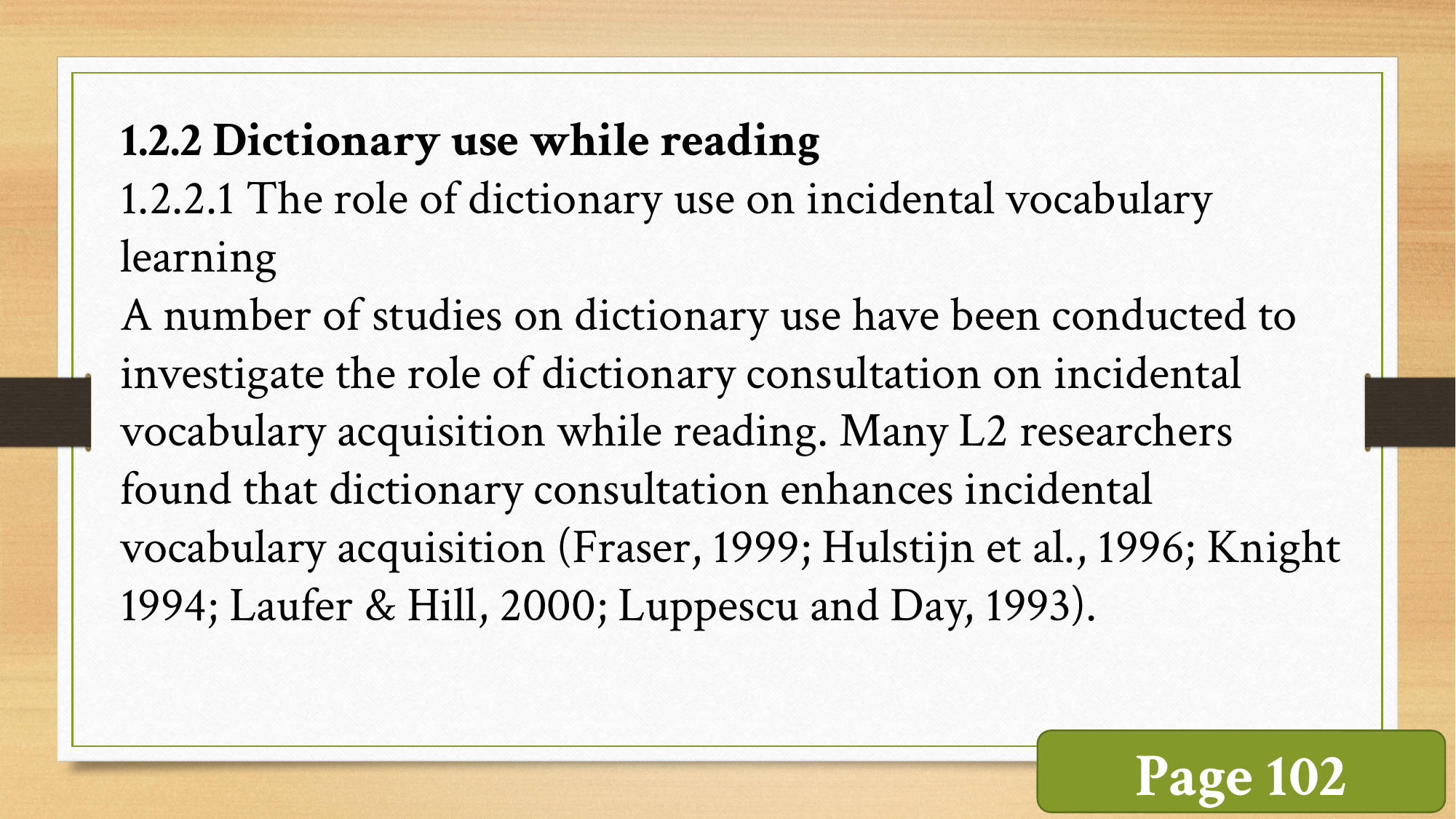

1.2.2 Dictionary use while reading
1.2.2.1 The role of dictionary use on incidental vocabulary learning
A number of studies on dictionary use have been conducted to investigate the role of dictionary consultation on incidental vocabulary acquisition while reading. Many L2 researchers found that dictionary consultation enhances incidental vocabulary acquisition (Fraser, 1999; Hulstijn et al., 1996; Knight 1994; Laufer & Hill, 2000; Luppescu and Day, 1993).

Page 102